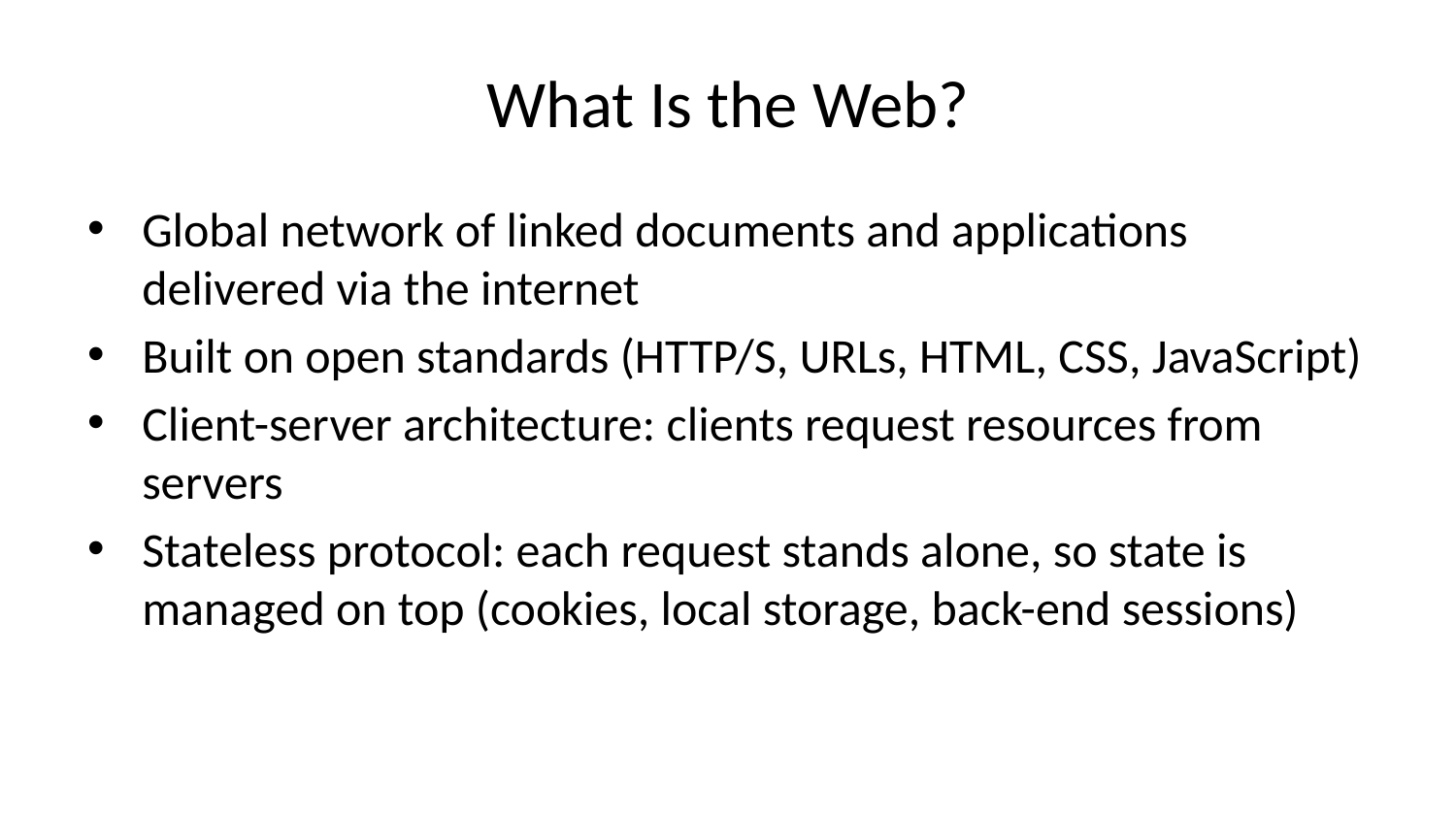

# What Is the Web?
Global network of linked documents and applications delivered via the internet
Built on open standards (HTTP/S, URLs, HTML, CSS, JavaScript)
Client-server architecture: clients request resources from servers
Stateless protocol: each request stands alone, so state is managed on top (cookies, local storage, back-end sessions)